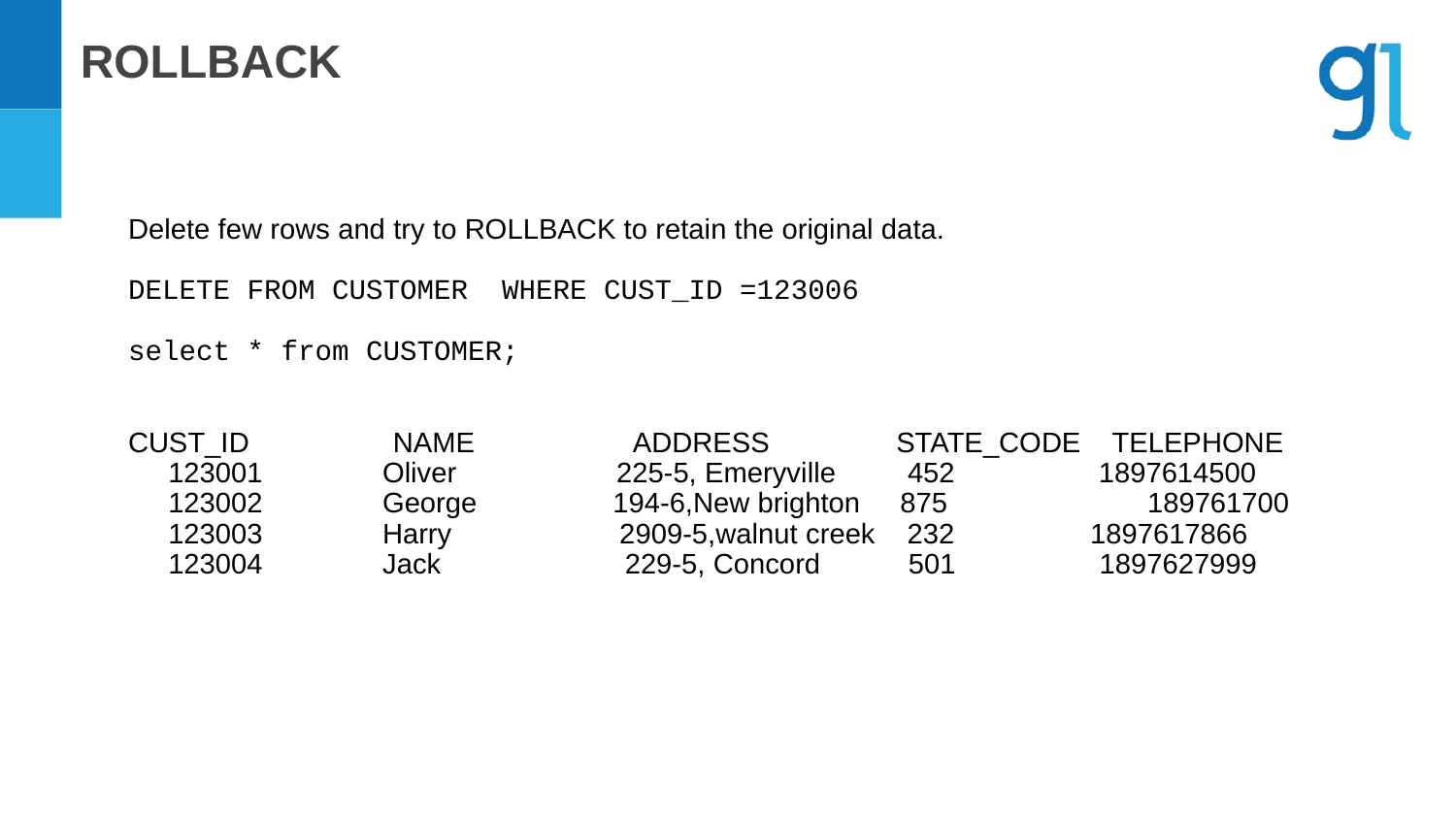

ROLLBACK
# Delete few rows and try to ROLLBACK to retain the original data.
DELETE FROM CUSTOMER  WHERE CUST_ID =123006
select * from CUSTOMER;

CUST_ID                  NAME                    ADDRESS     	     STATE_CODE    TELEPHONE
     123001               Oliver                    225-5, Emeryville         452                  1897614500
     123002               George                 194-6,New brighton     875	        	189761700
     123003               Harry                     2909-5,walnut creek    232                 1897617866
     123004               Jack                       229-5, Concord           501                  1897627999